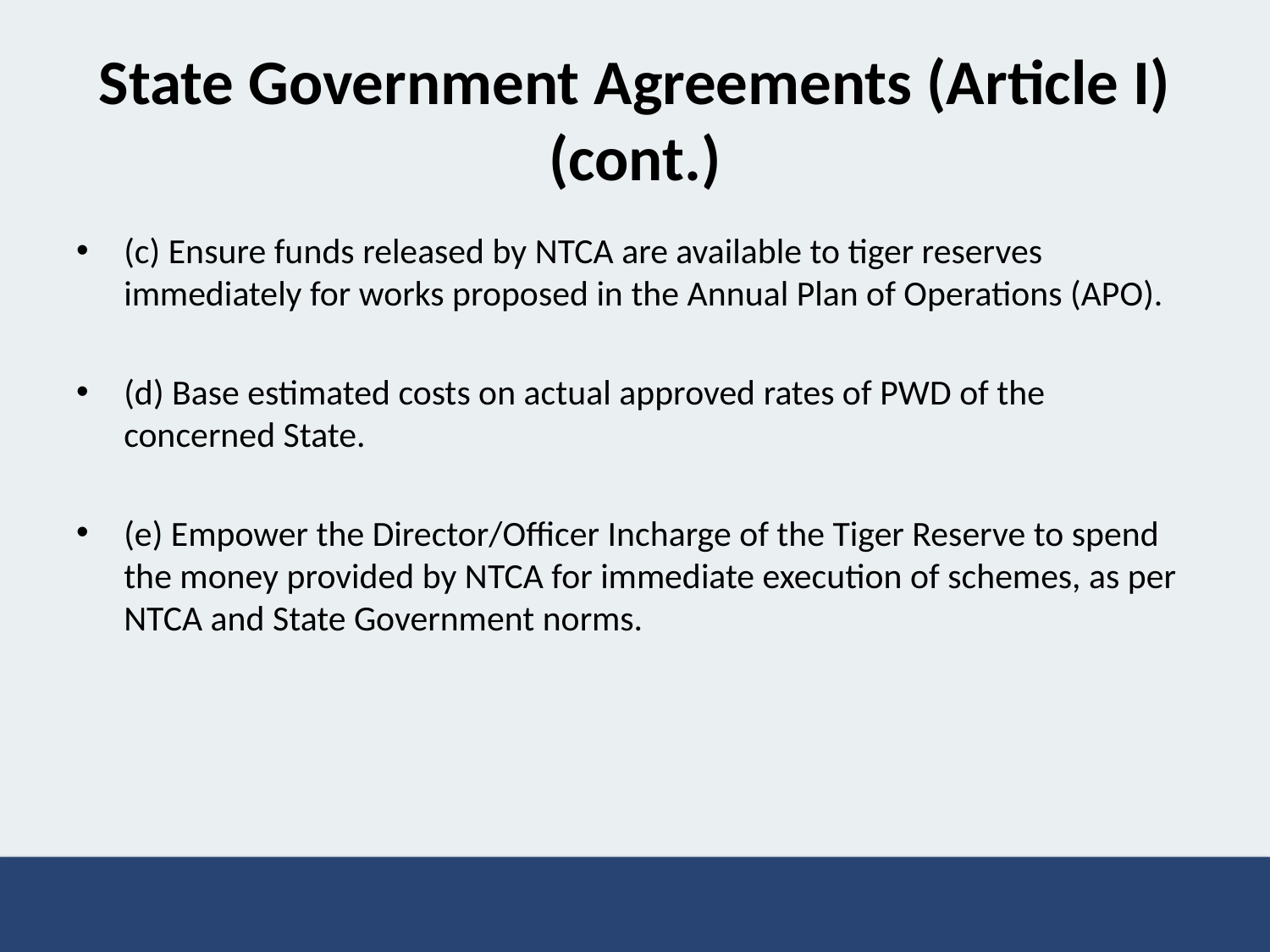

# State Government Agreements (Article I) (cont.)
(c) Ensure funds released by NTCA are available to tiger reserves immediately for works proposed in the Annual Plan of Operations (APO).

(d) Base estimated costs on actual approved rates of PWD of the concerned State.

(e) Empower the Director/Officer Incharge of the Tiger Reserve to spend the money provided by NTCA for immediate execution of schemes, as per NTCA and State Government norms.